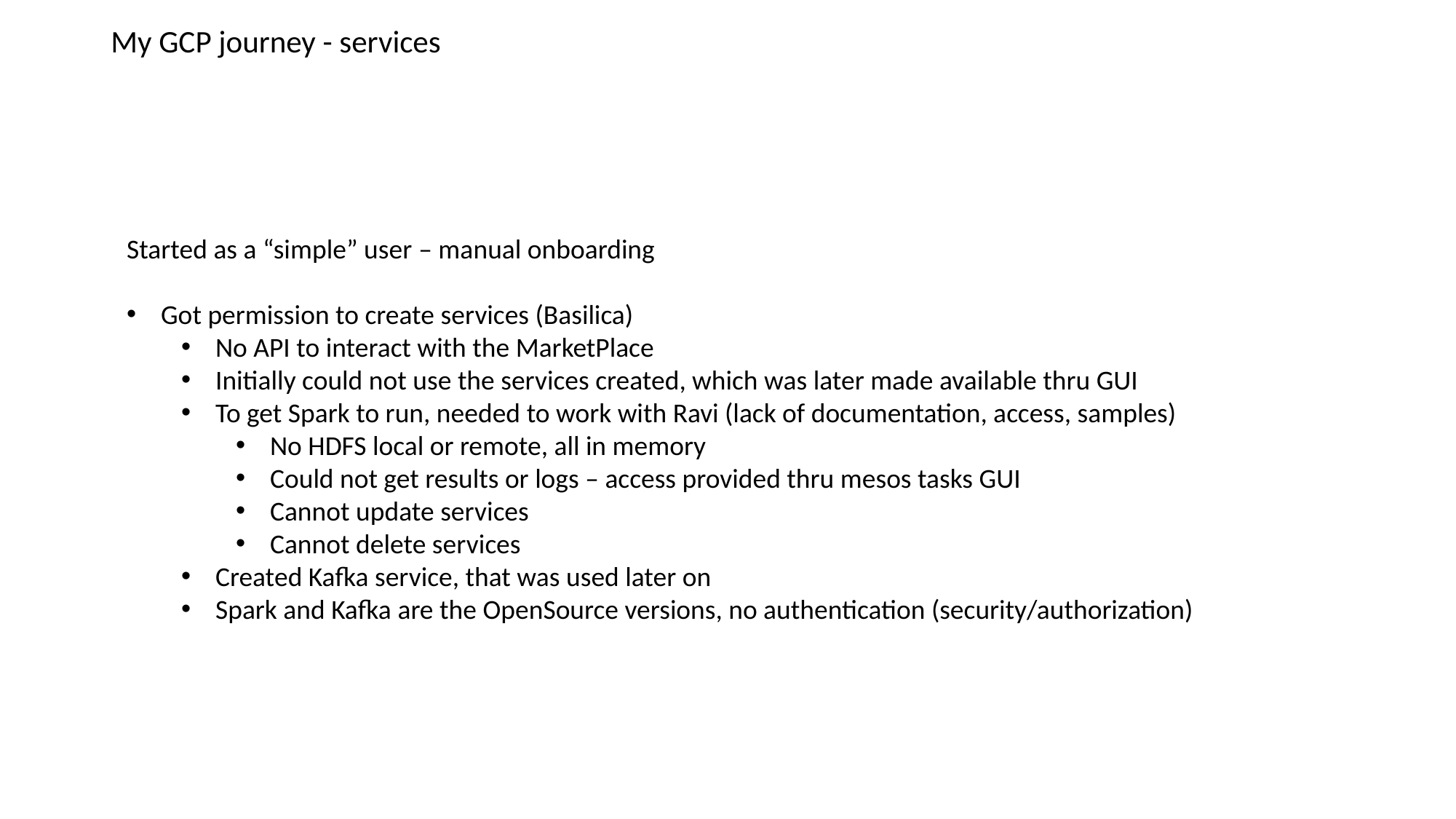

# My GCP journey - services
Started as a “simple” user – manual onboarding

Got permission to create services (Basilica)
No API to interact with the MarketPlace
Initially could not use the services created, which was later made available thru GUI
To get Spark to run, needed to work with Ravi (lack of documentation, access, samples)
No HDFS local or remote, all in memory
Could not get results or logs – access provided thru mesos tasks GUI
Cannot update services
Cannot delete services
Created Kafka service, that was used later on
Spark and Kafka are the OpenSource versions, no authentication (security/authorization)